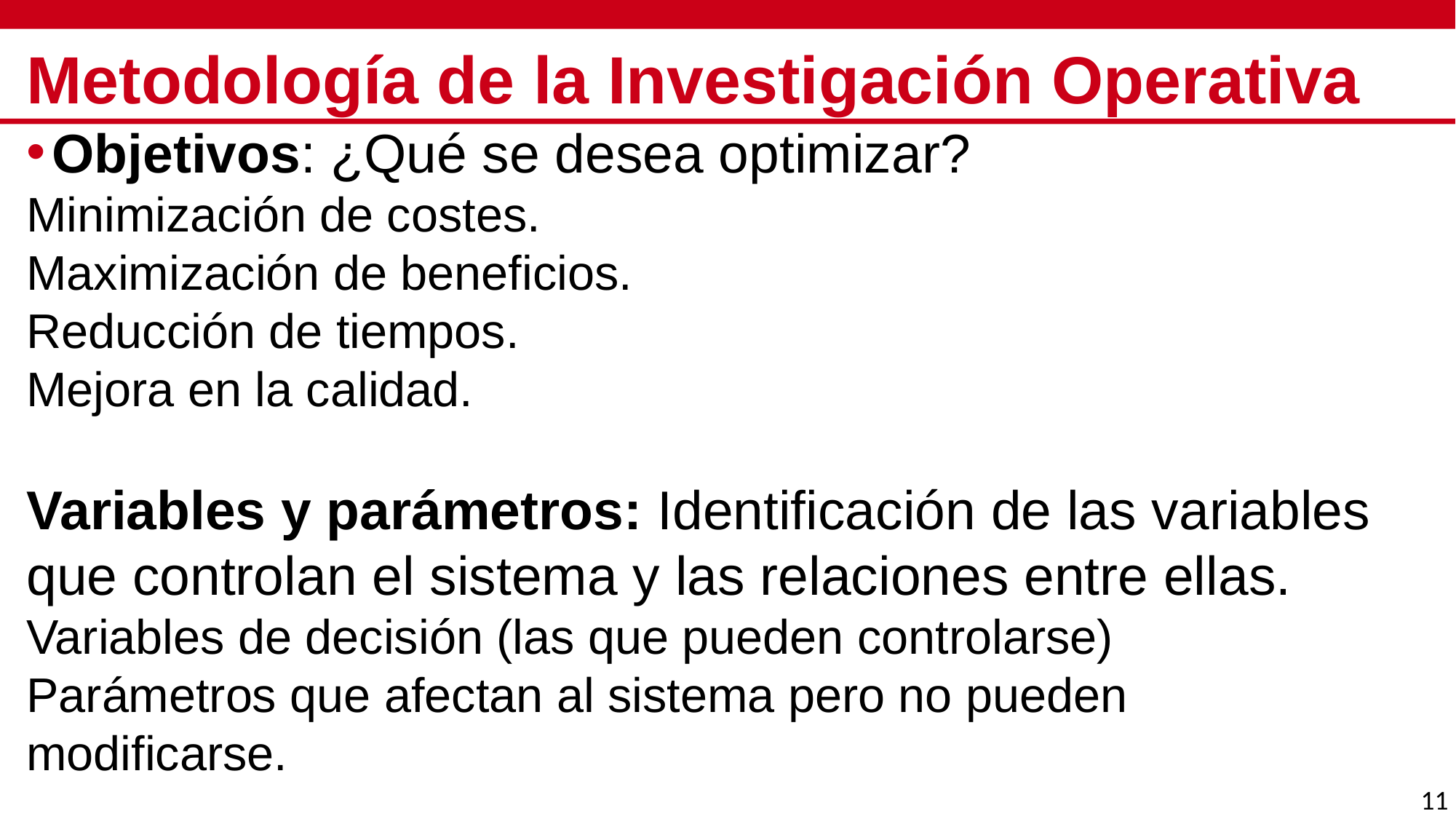

# Metodología de la Investigación Operativa
Objetivos: ¿Qué se desea optimizar?
Minimización de costes.
Maximización de beneficios.
Reducción de tiempos.
Mejora en la calidad.

Variables y parámetros: Identificación de las variables que controlan el sistema y las relaciones entre ellas.
Variables de decisión (las que pueden controlarse)
Parámetros que afectan al sistema pero no pueden modificarse.
11